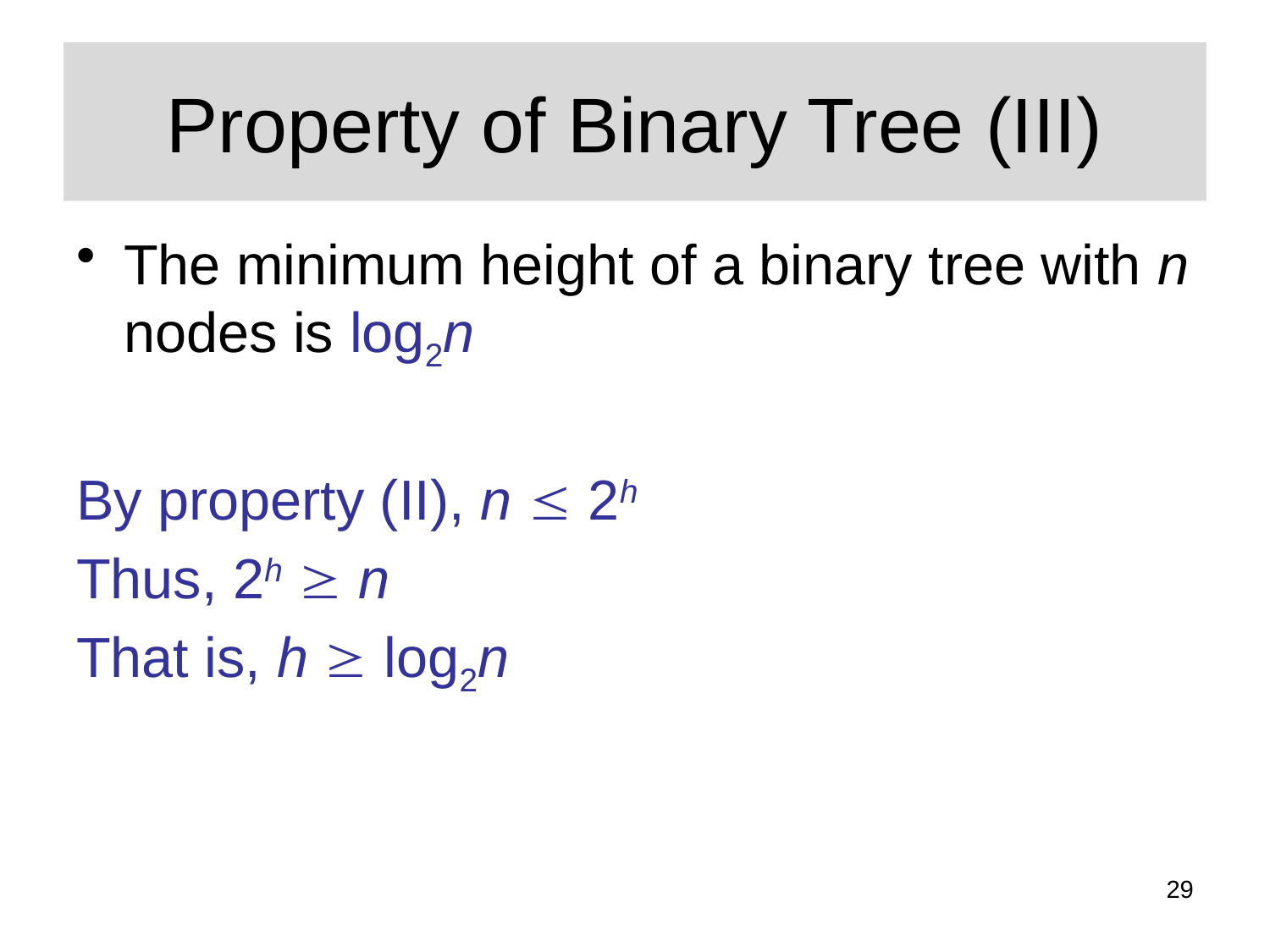

# Property of Binary Tree (III)
The minimum height of a binary tree with n nodes is log2n

By property (II), n ≤ 2h
Thus, 2h ≥ n
That is, h ≥ log2n

29